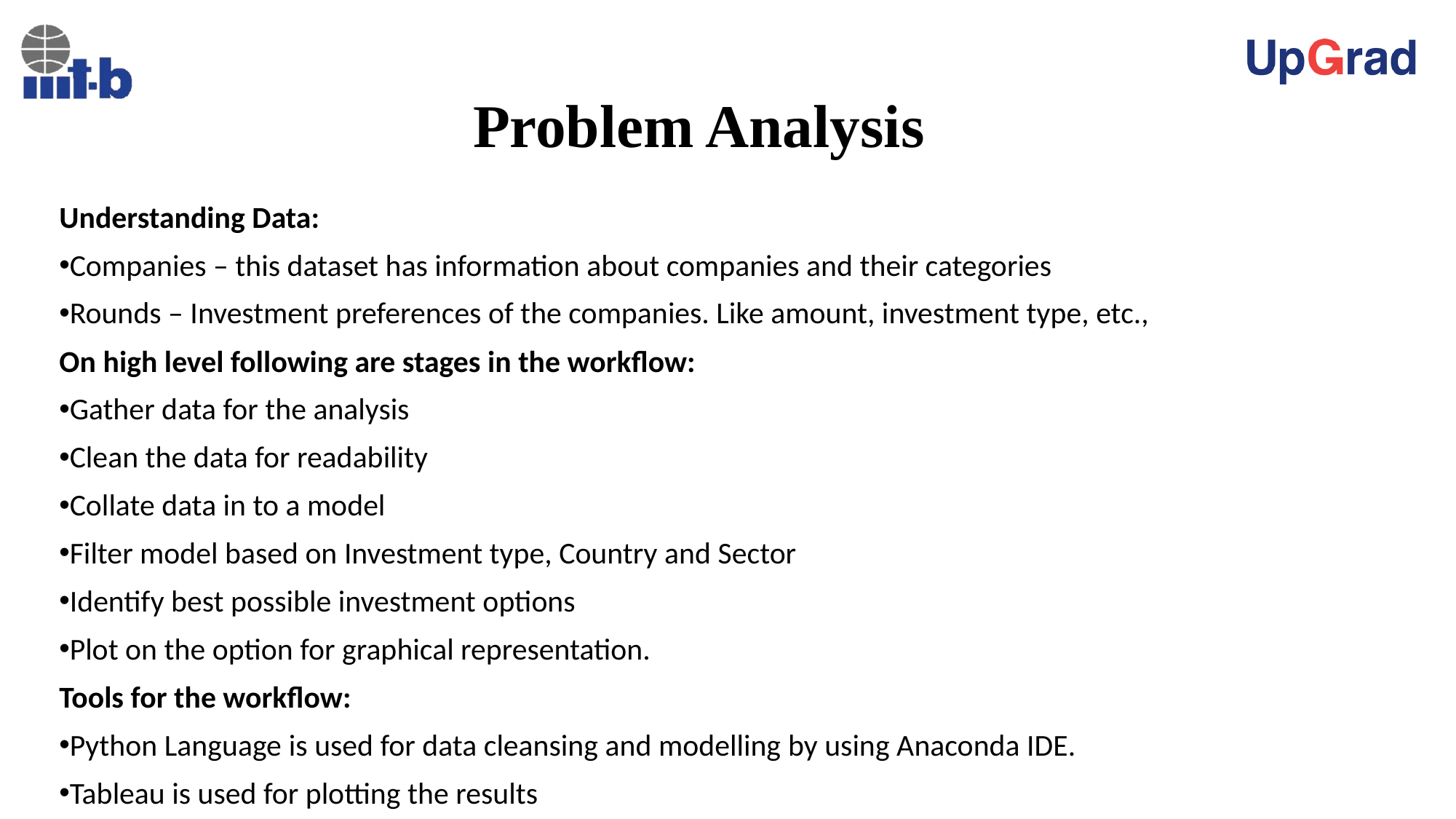

# Problem Analysis
Understanding Data:
Companies – this dataset has information about companies and their categories
Rounds – Investment preferences of the companies. Like amount, investment type, etc.,
On high level following are stages in the workflow:
Gather data for the analysis
Clean the data for readability
Collate data in to a model
Filter model based on Investment type, Country and Sector
Identify best possible investment options
Plot on the option for graphical representation.
Tools for the workflow:
Python Language is used for data cleansing and modelling by using Anaconda IDE.
Tableau is used for plotting the results